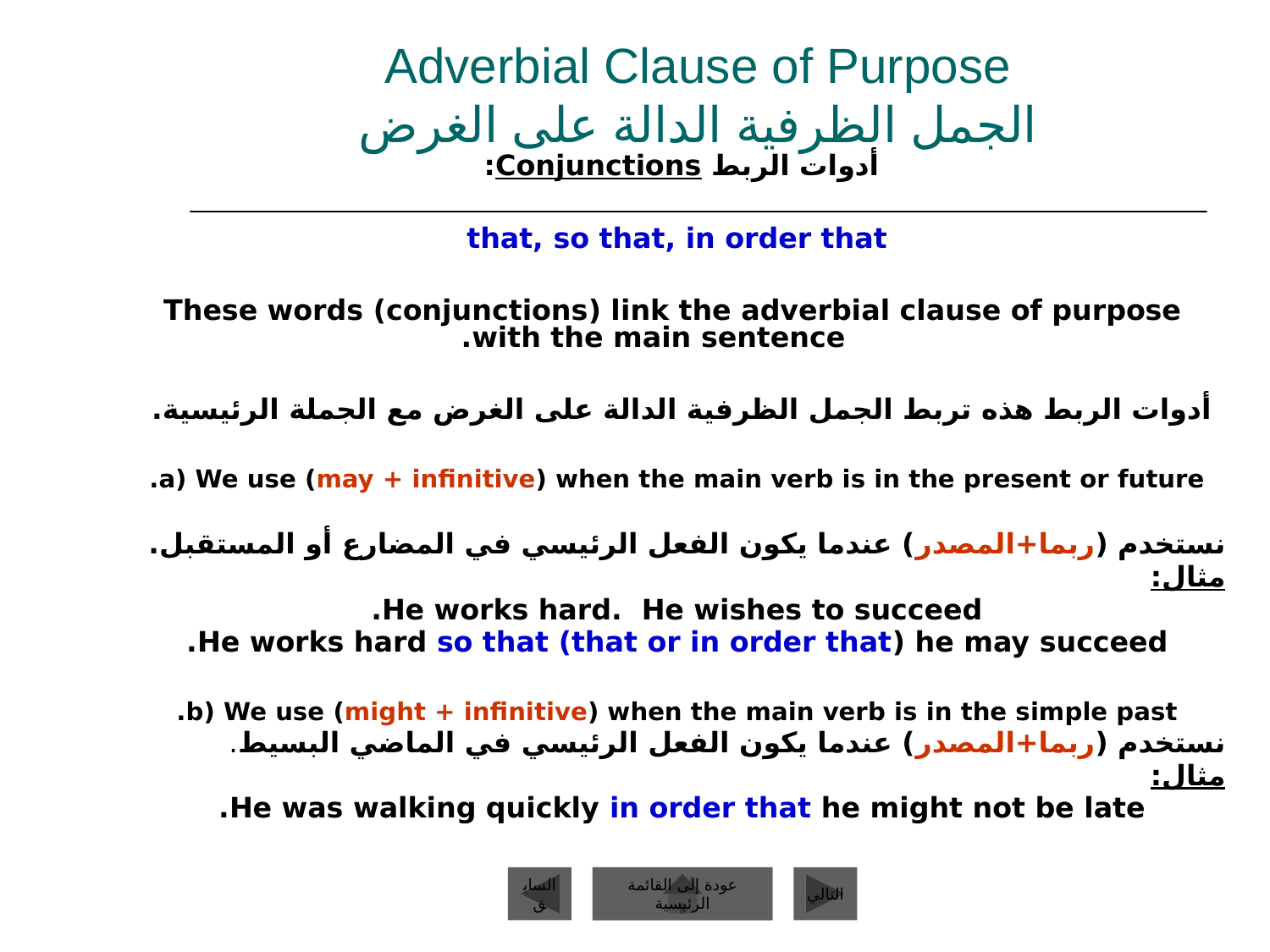

# Adverbial Clause of Purpose الجمل الظرفية الدالة على الغرض
أدوات الربط Conjunctions:

that, so that, in order that

 These words (conjunctions) link the adverbial clause of purpose with the main sentence.

أدوات الربط هذه تربط الجمل الظرفية الدالة على الغرض مع الجملة الرئيسية.

a) We use (may + infinitive) when the main verb is in the present or future.

نستخدم (ربما+المصدر) عندما يكون الفعل الرئيسي في المضارع أو المستقبل.
مثال:
He works hard.  He wishes to succeed.
He works hard so that (that or in order that) he may succeed.

b) We use (might + infinitive) when the main verb is in the simple past.
نستخدم (ربما+المصدر) عندما يكون الفعل الرئيسي في الماضي البسيط.
مثال:
He was walking quickly in order that he might not be late.

السابق
عودة إلى القائمة الرئيسية
التالي
عودة إلى القائمة الرئيسية